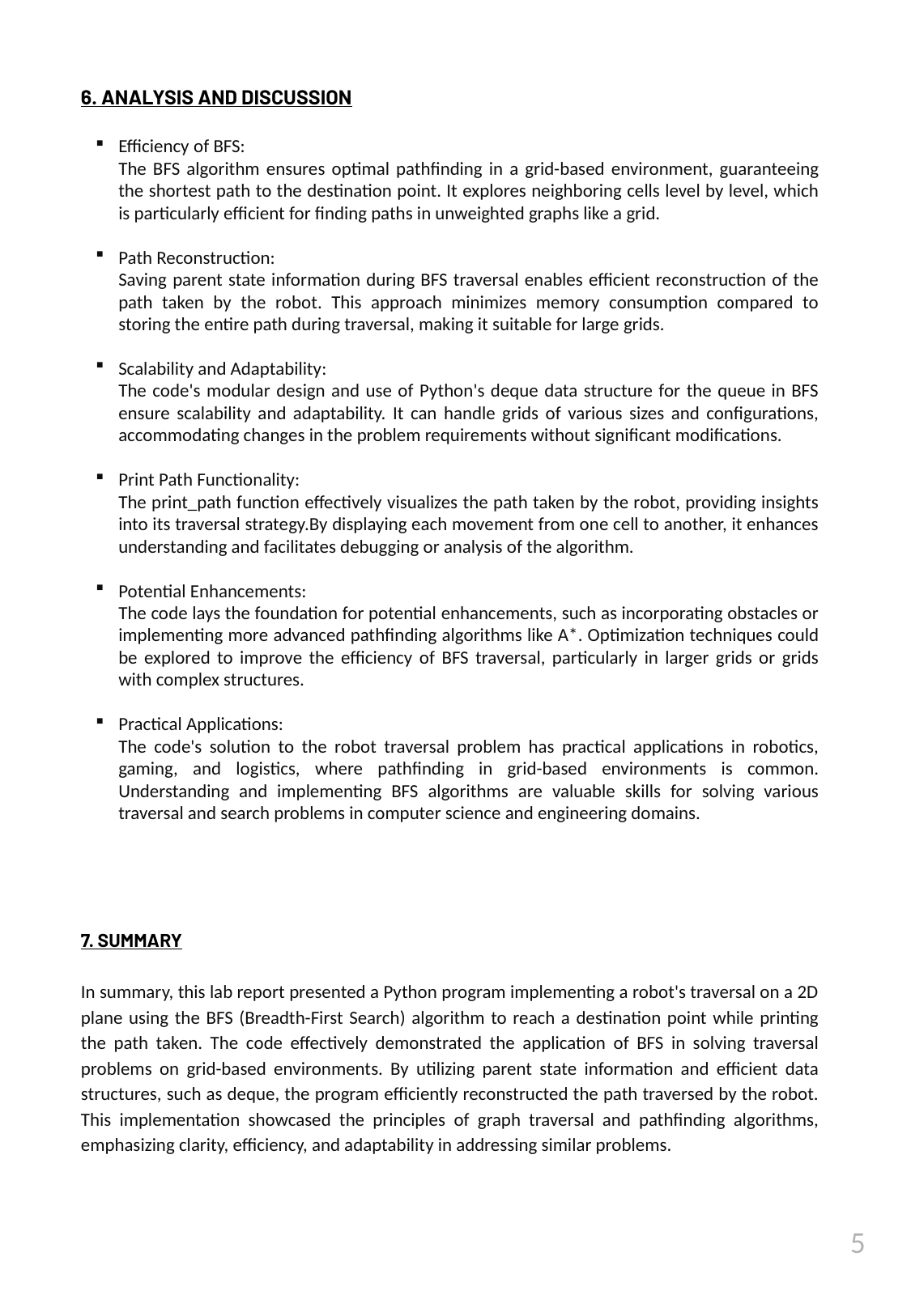

6. ANALYSIS AND DISCUSSION

Efficiency of BFS:
	The BFS algorithm ensures optimal pathfinding in a grid-based environment, guaranteeing the shortest path to the destination point. It explores neighboring cells level by level, which is particularly efficient for finding paths in unweighted graphs like a grid.

Path Reconstruction:
	Saving parent state information during BFS traversal enables efficient reconstruction of the path taken by the robot. This approach minimizes memory consumption compared to storing the entire path during traversal, making it suitable for large grids.

Scalability and Adaptability:
	The code's modular design and use of Python's deque data structure for the queue in BFS ensure scalability and adaptability. It can handle grids of various sizes and configurations, accommodating changes in the problem requirements without significant modifications.

Print Path Functionality:
	The print_path function effectively visualizes the path taken by the robot, providing insights into its traversal strategy.By displaying each movement from one cell to another, it enhances understanding and facilitates debugging or analysis of the algorithm.

Potential Enhancements:
	The code lays the foundation for potential enhancements, such as incorporating obstacles or implementing more advanced pathfinding algorithms like A*. Optimization techniques could be explored to improve the efficiency of BFS traversal, particularly in larger grids or grids with complex structures.

Practical Applications:
	The code's solution to the robot traversal problem has practical applications in robotics, gaming, and logistics, where pathfinding in grid-based environments is common. Understanding and implementing BFS algorithms are valuable skills for solving various traversal and search problems in computer science and engineering domains.

7. SUMMARY

In summary, this lab report presented a Python program implementing a robot's traversal on a 2D plane using the BFS (Breadth-First Search) algorithm to reach a destination point while printing the path taken. The code effectively demonstrated the application of BFS in solving traversal problems on grid-based environments. By utilizing parent state information and efficient data structures, such as deque, the program efficiently reconstructed the path traversed by the robot. This implementation showcased the principles of graph traversal and pathfinding algorithms, emphasizing clarity, efficiency, and adaptability in addressing similar problems.

5